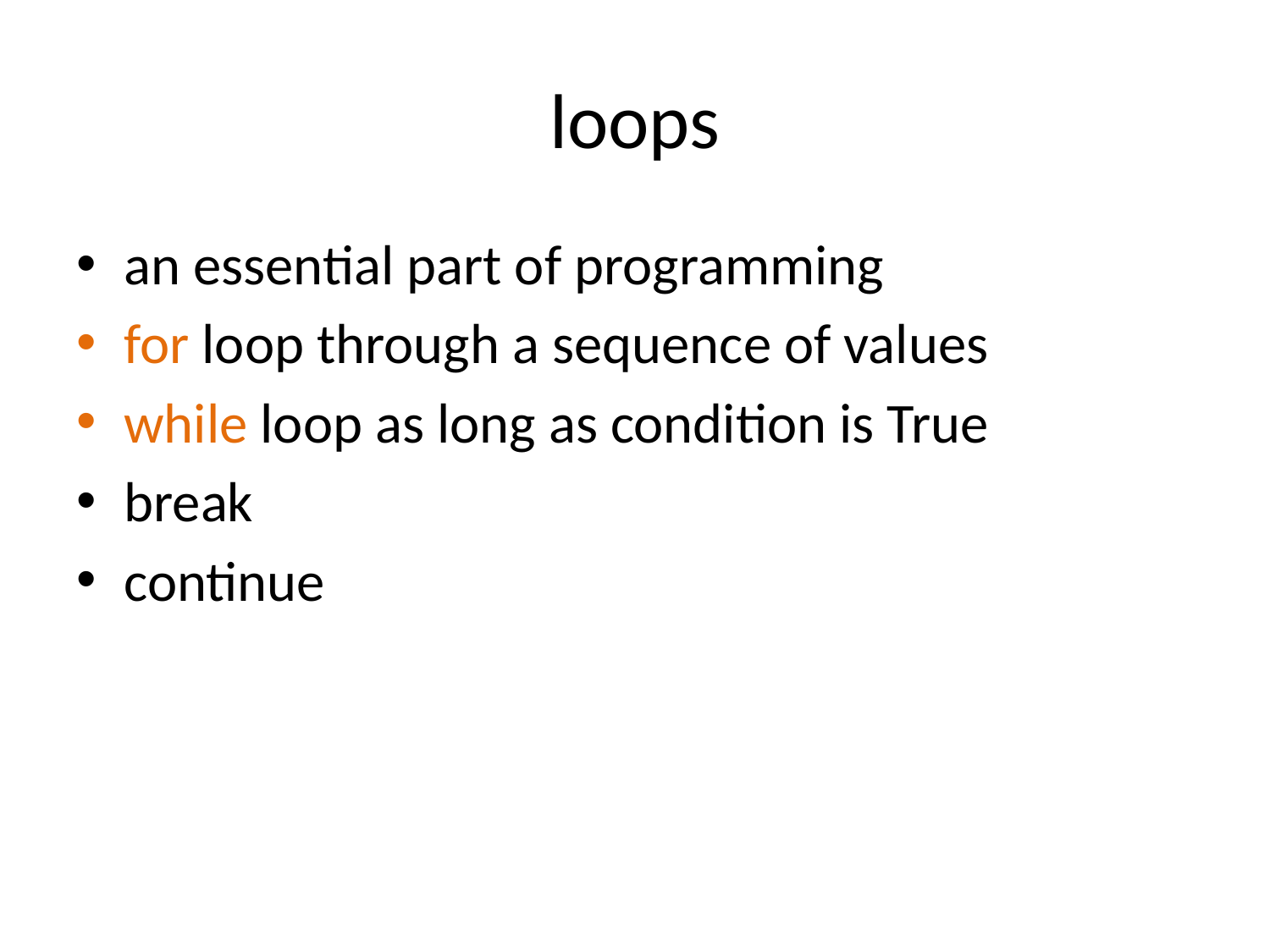

# loops
an essential part of programming
for loop through a sequence of values
while loop as long as condition is True
break
continue